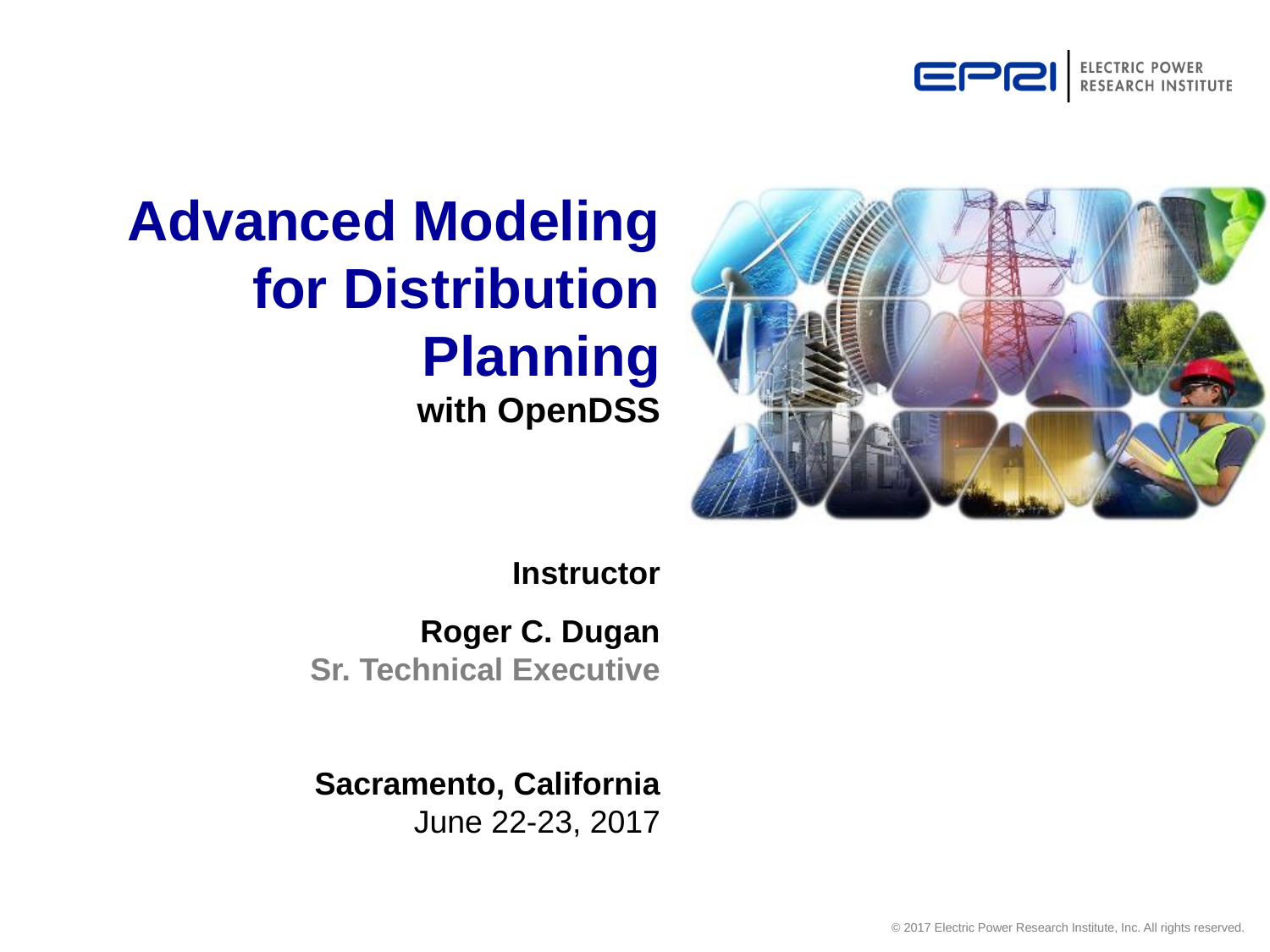

# Advanced Modeling for Distribution Planning with OpenDSS
Instructor
Roger C. Dugan
Sr. Technical Executive
Sacramento, California
June 22-23, 2017